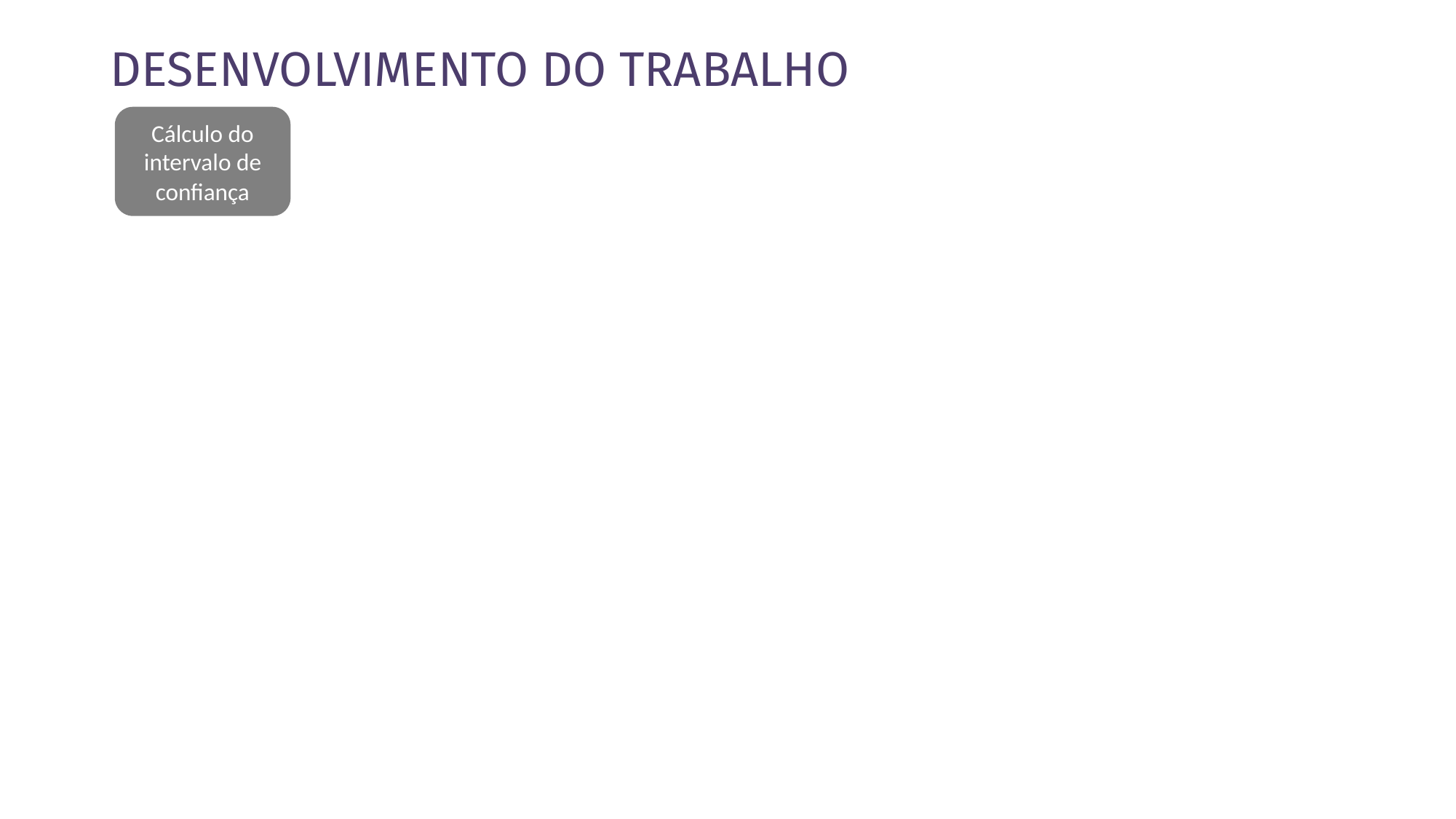

DESENVOLVIMENTO DO TRABALHO
Cálculo do intervalo de confiança